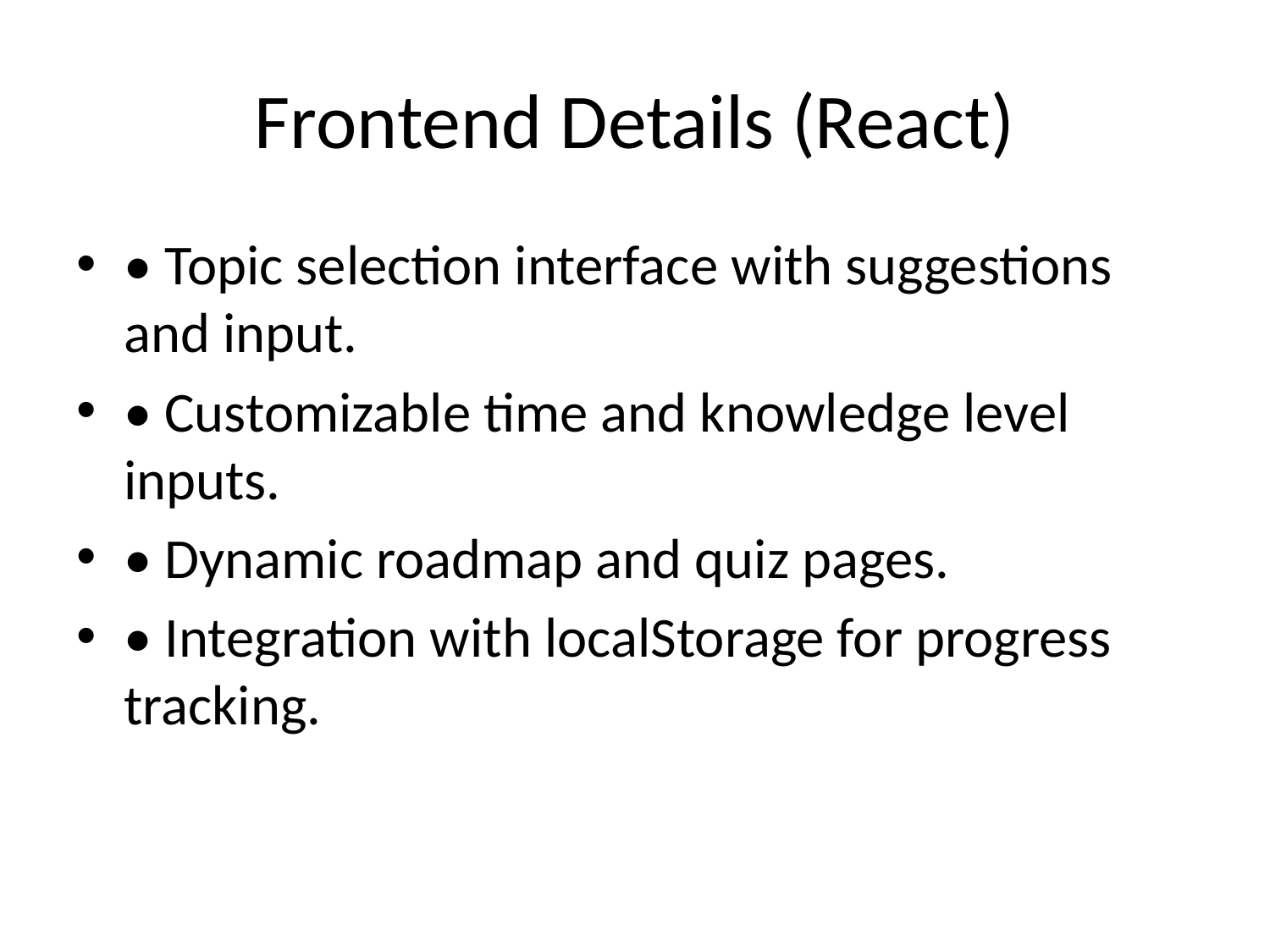

# Frontend Details (React)
• Topic selection interface with suggestions and input.
• Customizable time and knowledge level inputs.
• Dynamic roadmap and quiz pages.
• Integration with localStorage for progress tracking.